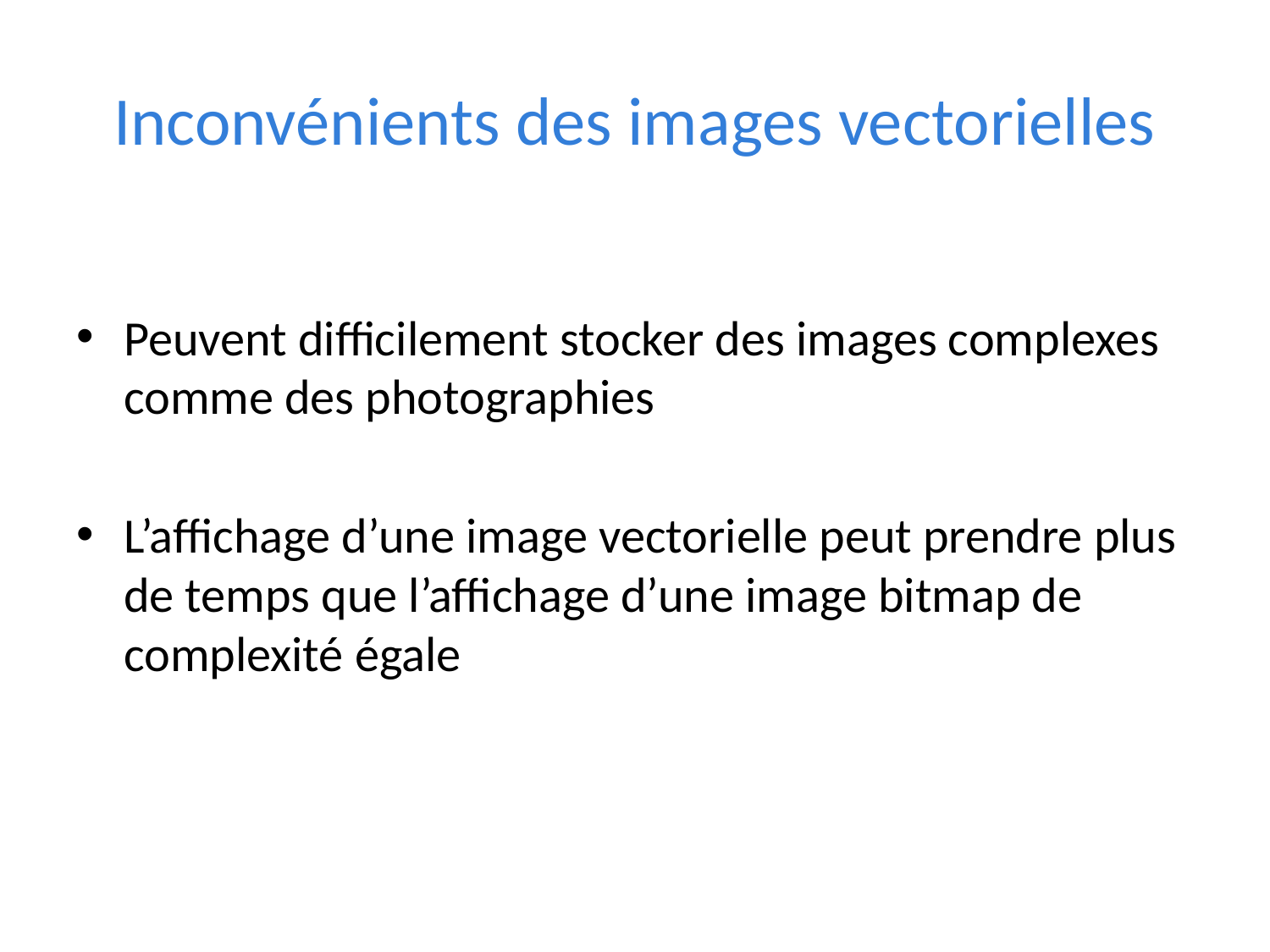

# Inconvénients des images vectorielles

Peuvent difficilement stocker des images complexes comme des photographies

L’affichage d’une image vectorielle peut prendre plus de temps que l’affichage d’une image bitmap de complexité égale